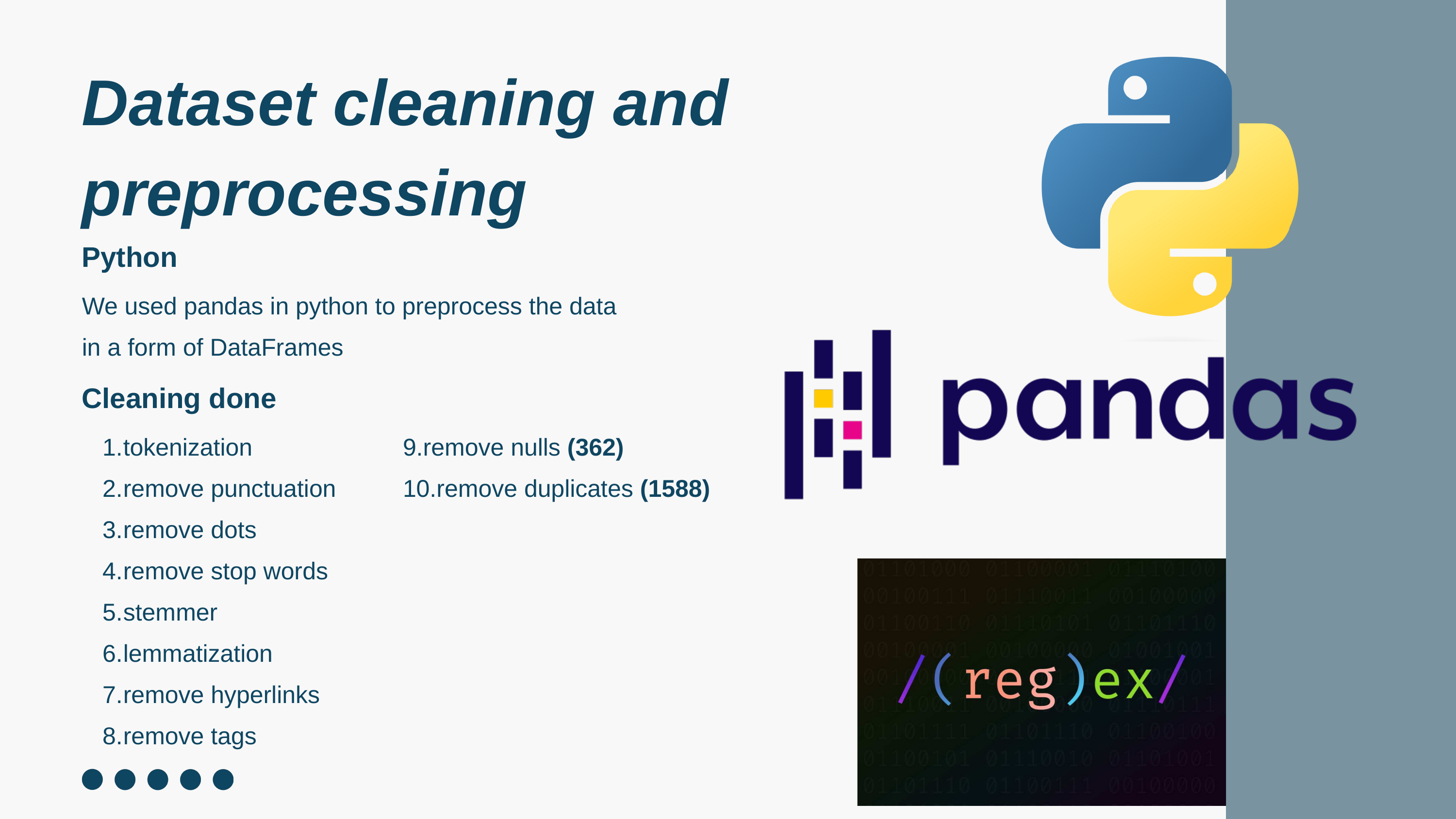

Dataset cleaning and preprocessing

Python
We used pandas in python to preprocess the data in a form of DataFrames

Cleaning done
tokenization
remove punctuation
remove dots
remove stop words
stemmer
lemmatization
remove hyperlinks
remove tags
   9.remove nulls (362)
   10.remove duplicates (1588)